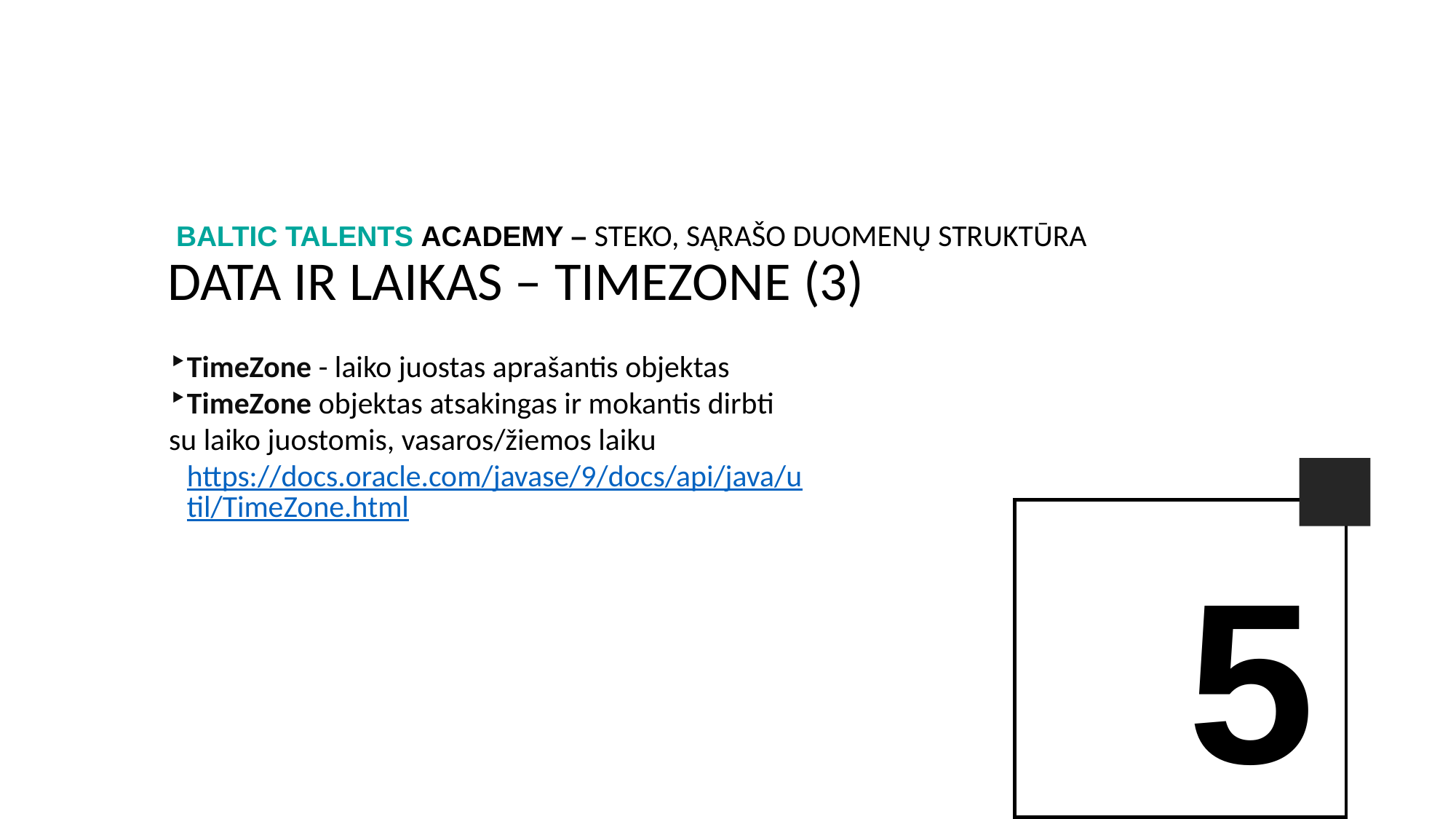

BALTIc TALENTs AcADEMy – Steko, Sąrašo duomenų struktūra

data ir laikas – timezone (3)
TimeZone - laiko juostas aprašantis objektas
TimeZone objektas atsakingas ir mokantis dirbti su laiko juostomis, vasaros/žiemos laiku
https://docs.oracle.com/javase/9/docs/api/java/util/TimeZone.html

5